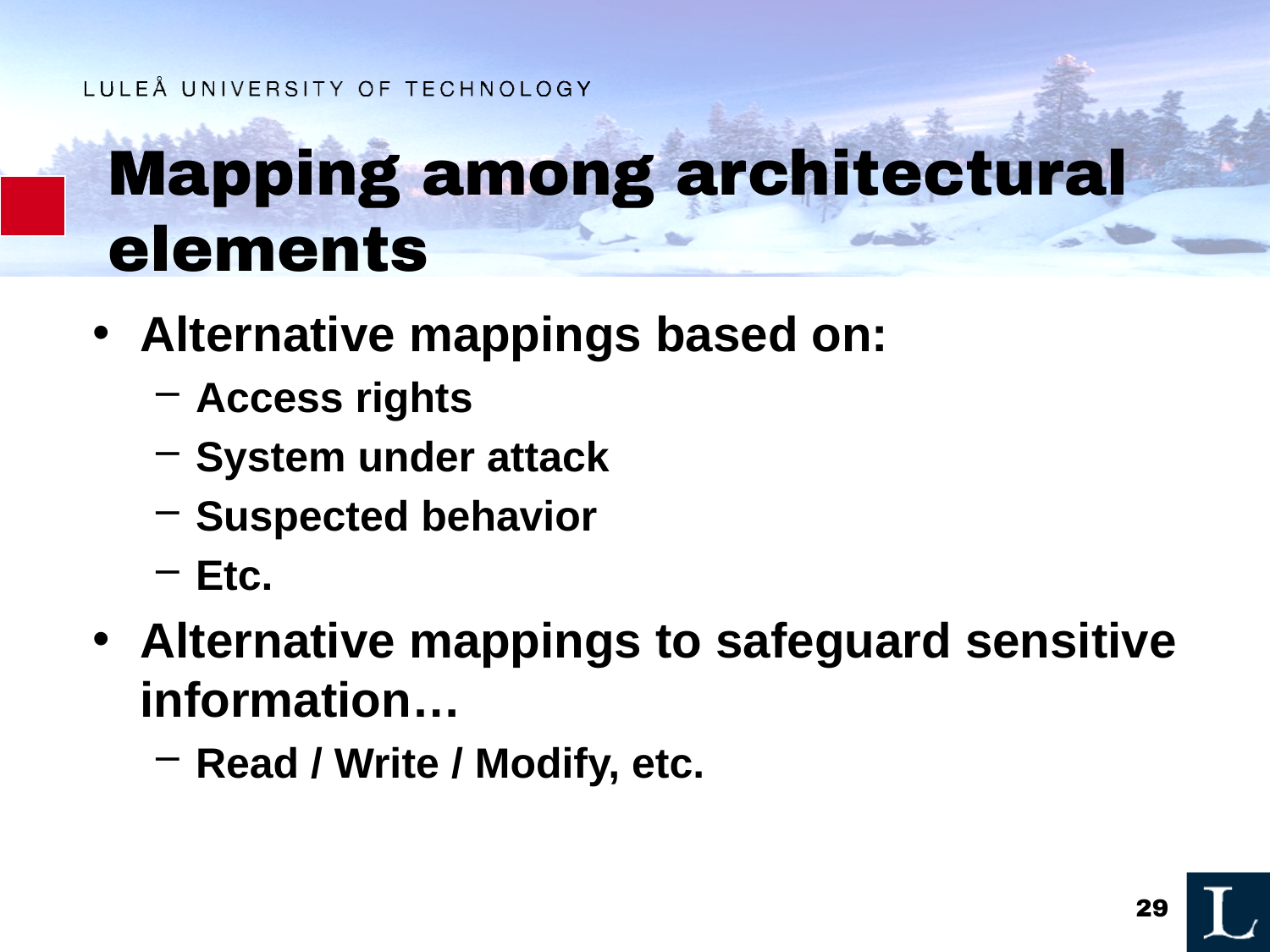

# Mapping among architectural elements
Alternative mappings based on:
Access rights
System under attack
Suspected behavior
Etc.
Alternative mappings to safeguard sensitive information…
Read / Write / Modify, etc.
29